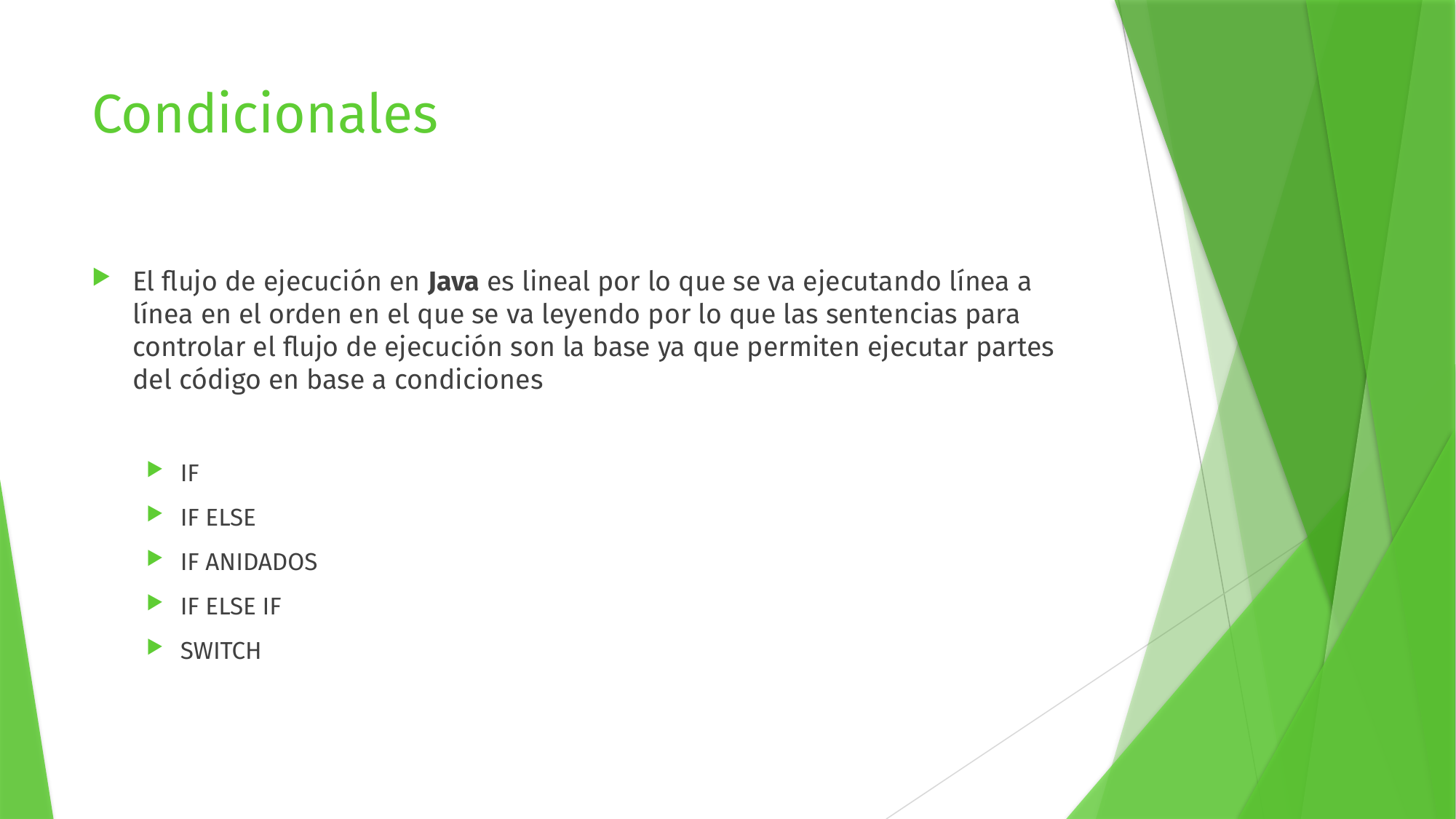

# Condicionales
El flujo de ejecución en Java es lineal por lo que se va ejecutando línea a línea en el orden en el que se va leyendo por lo que las sentencias para controlar el flujo de ejecución son la base ya que permiten ejecutar partes del código en base a condiciones

IF
IF ELSE
IF ANIDADOS
IF ELSE IF
SWITCH